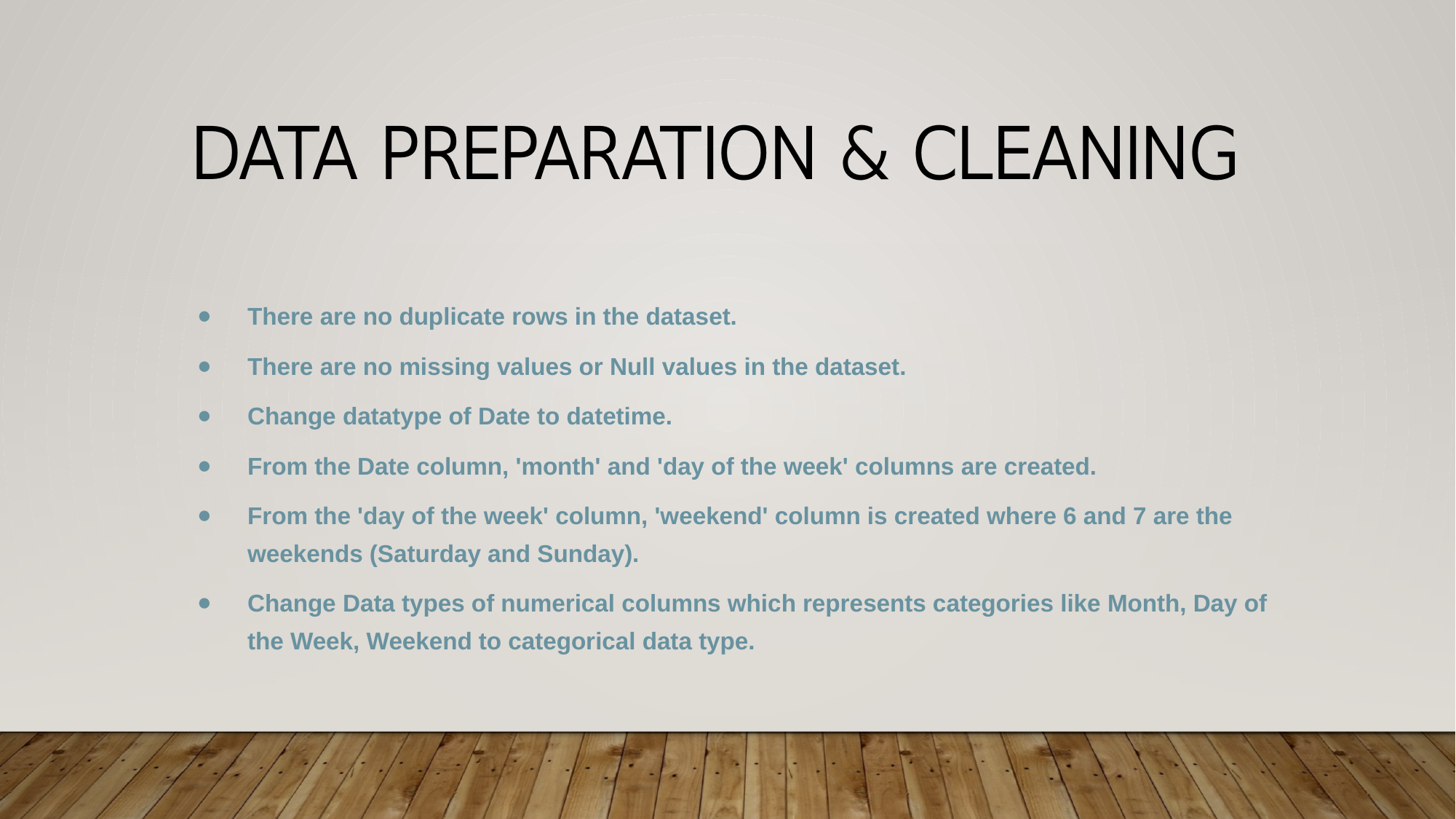

# Data Preparation & Cleaning
There are no duplicate rows in the dataset.
There are no missing values or Null values in the dataset.
Change datatype of Date to datetime.
From the Date column, 'month' and 'day of the week' columns are created.
From the 'day of the week' column, 'weekend' column is created where 6 and 7 are the weekends (Saturday and Sunday).
Change Data types of numerical columns which represents categories like Month, Day of the Week, Weekend to categorical data type.